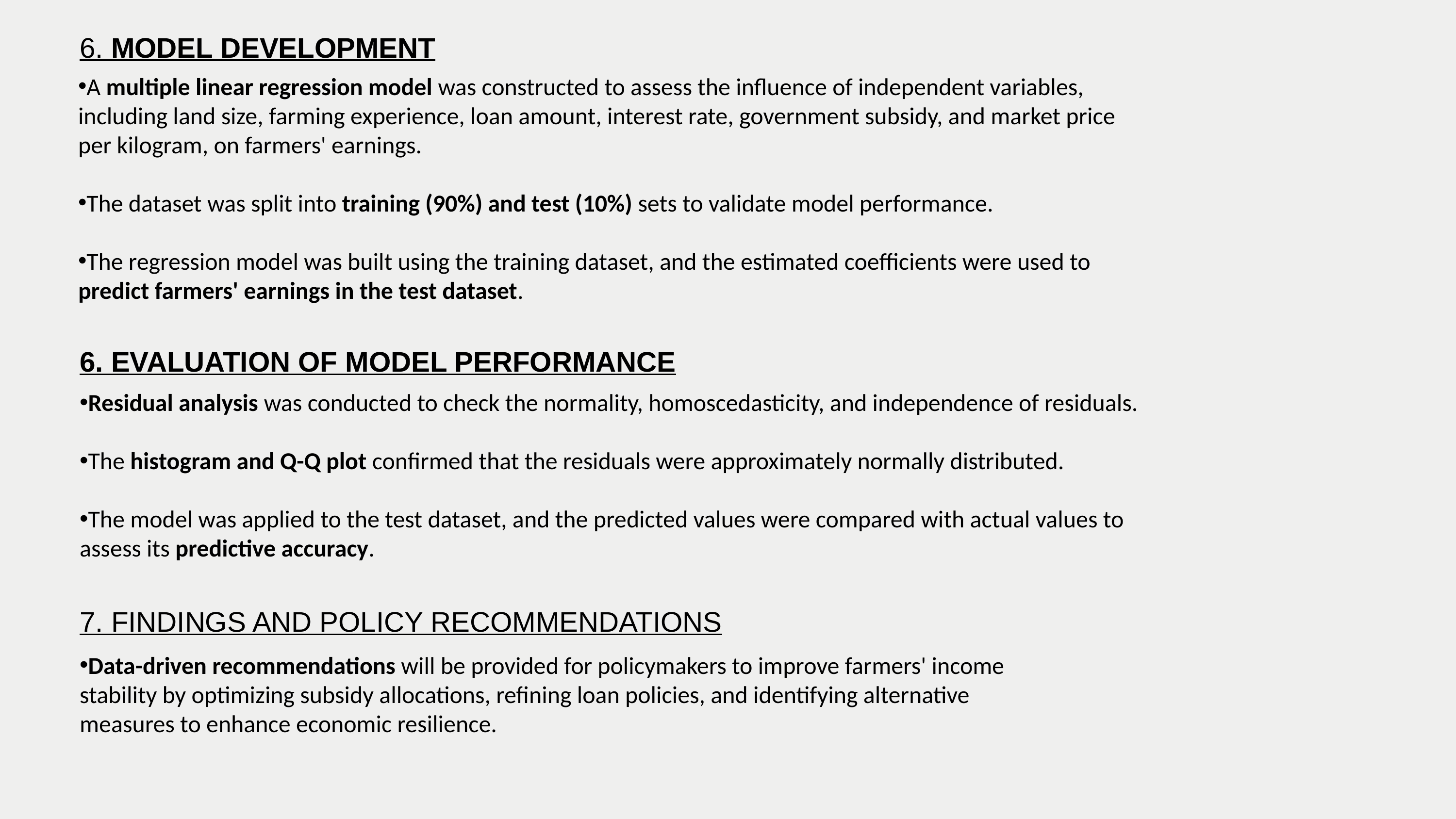

6. MODEL DEVELOPMENT

A multiple linear regression model was constructed to assess the influence of independent variables, including land size, farming experience, loan amount, interest rate, government subsidy, and market price per kilogram, on farmers' earnings.

The dataset was split into training (90%) and test (10%) sets to validate model performance.

The regression model was built using the training dataset, and the estimated coefficients were used to predict farmers' earnings in the test dataset.

6. EVALUATION OF MODEL PERFORMANCE
Residual analysis was conducted to check the normality, homoscedasticity, and independence of residuals.

The histogram and Q-Q plot confirmed that the residuals were approximately normally distributed.

The model was applied to the test dataset, and the predicted values were compared with actual values to assess its predictive accuracy.
7. FINDINGS AND POLICY RECOMMENDATIONS
Data-driven recommendations will be provided for policymakers to improve farmers' income stability by optimizing subsidy allocations, refining loan policies, and identifying alternative measures to enhance economic resilience.